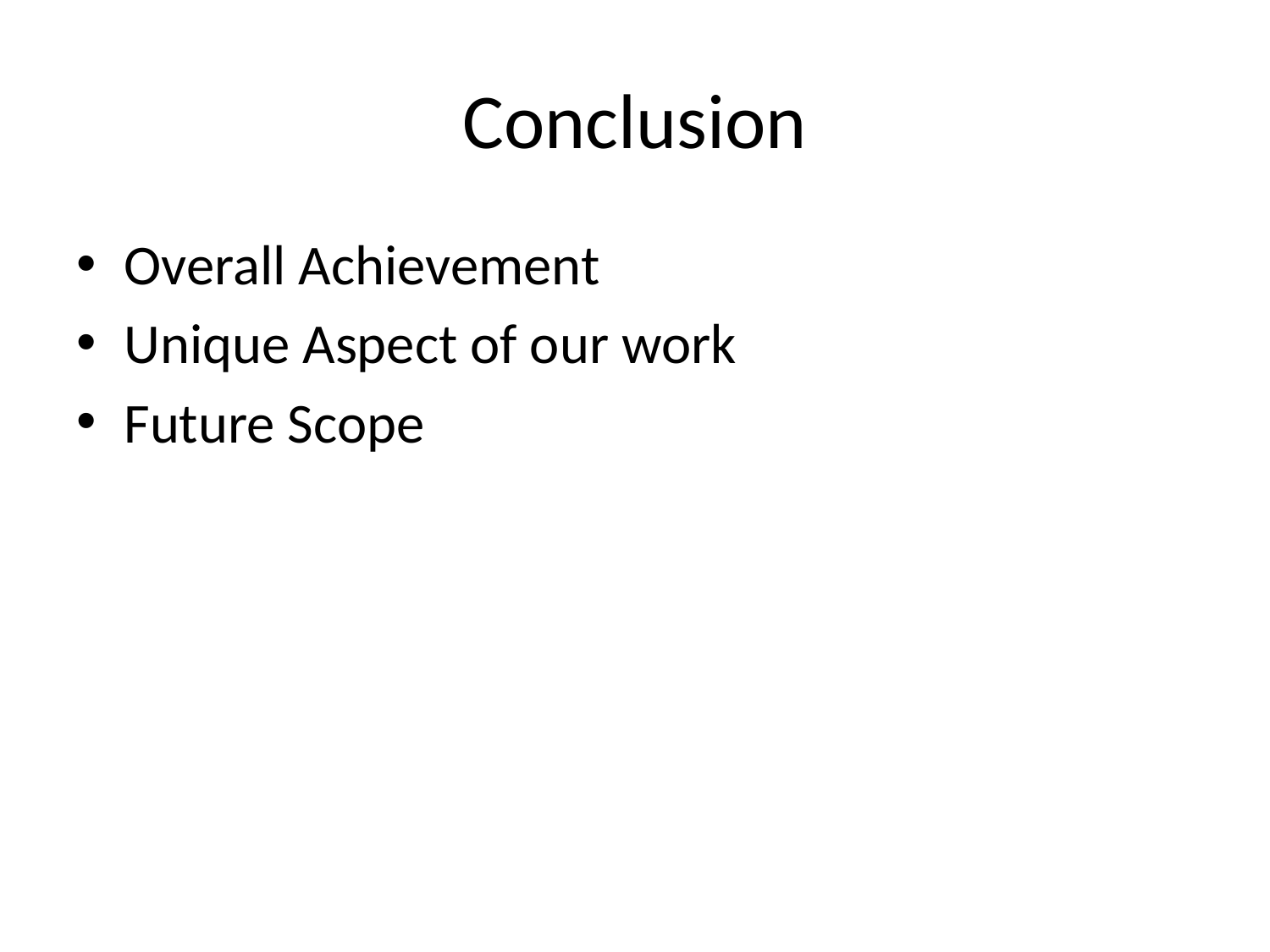

# Conclusion
Overall Achievement
Unique Aspect of our work
Future Scope